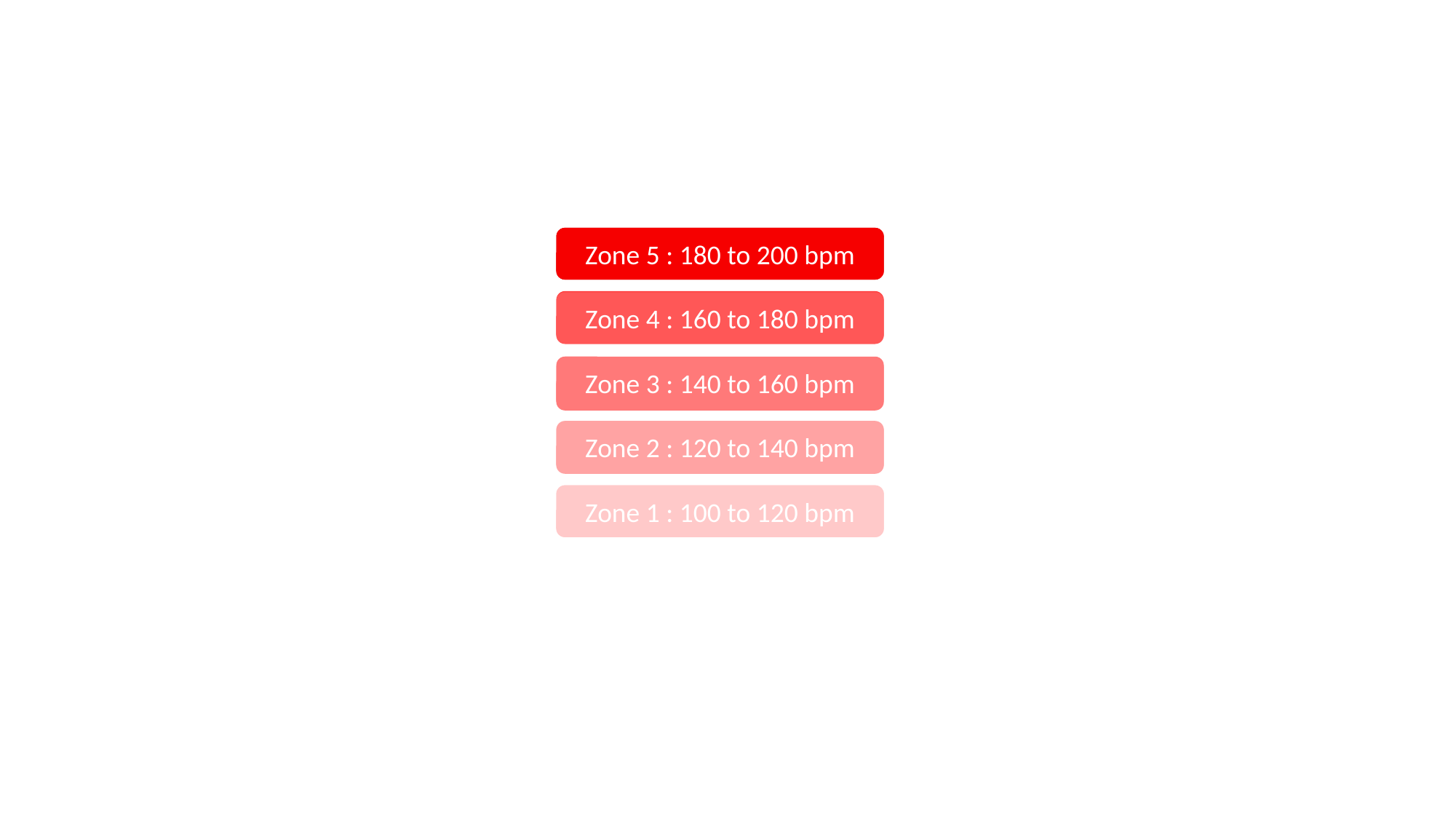

Zone 5 : 180 to 200 bpm
Zone 5 : 180 to 200 bpm
Zone 4 : 160 to 180 bpm
Zone 4 : 160 to 180 bpm
Zone 3 : 140 to 160 bpm
Zone 3 : 140 to 160 bpm
Zone 2 : 120 to 140 bpm
Zone 2 : 120 to 140 bpm
Zone 1 : 100 to 120 bpm
Zone 1 : 100 to 120 bpm